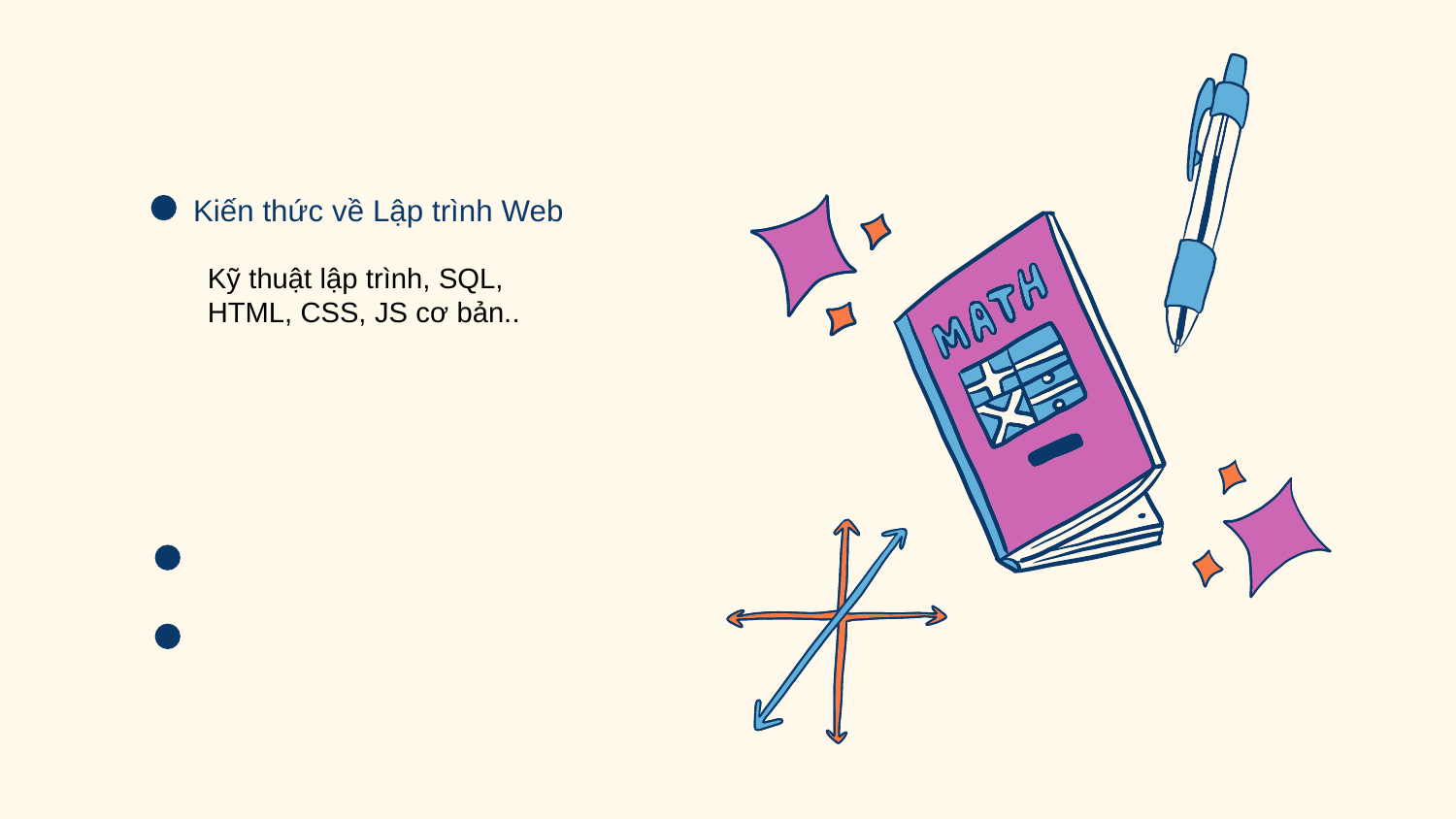

Kiến thức về Lập trình Web

Kỹ thuật lập trình, SQL, HTML, CSS, JS cơ bản..